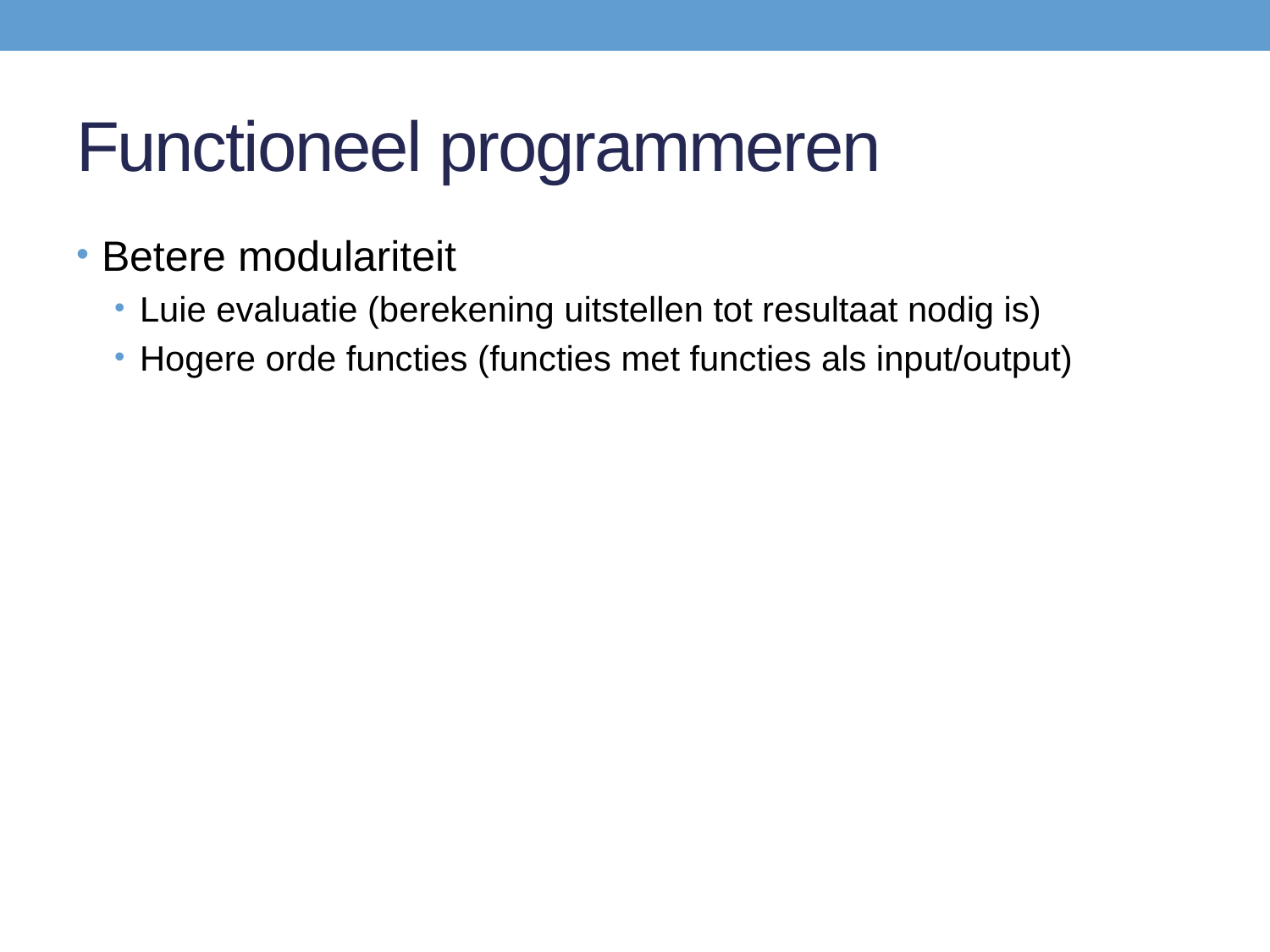

# Functioneel programmeren
Betere modulariteit
Luie evaluatie (berekening uitstellen tot resultaat nodig is)
Hogere orde functies (functies met functies als input/output)